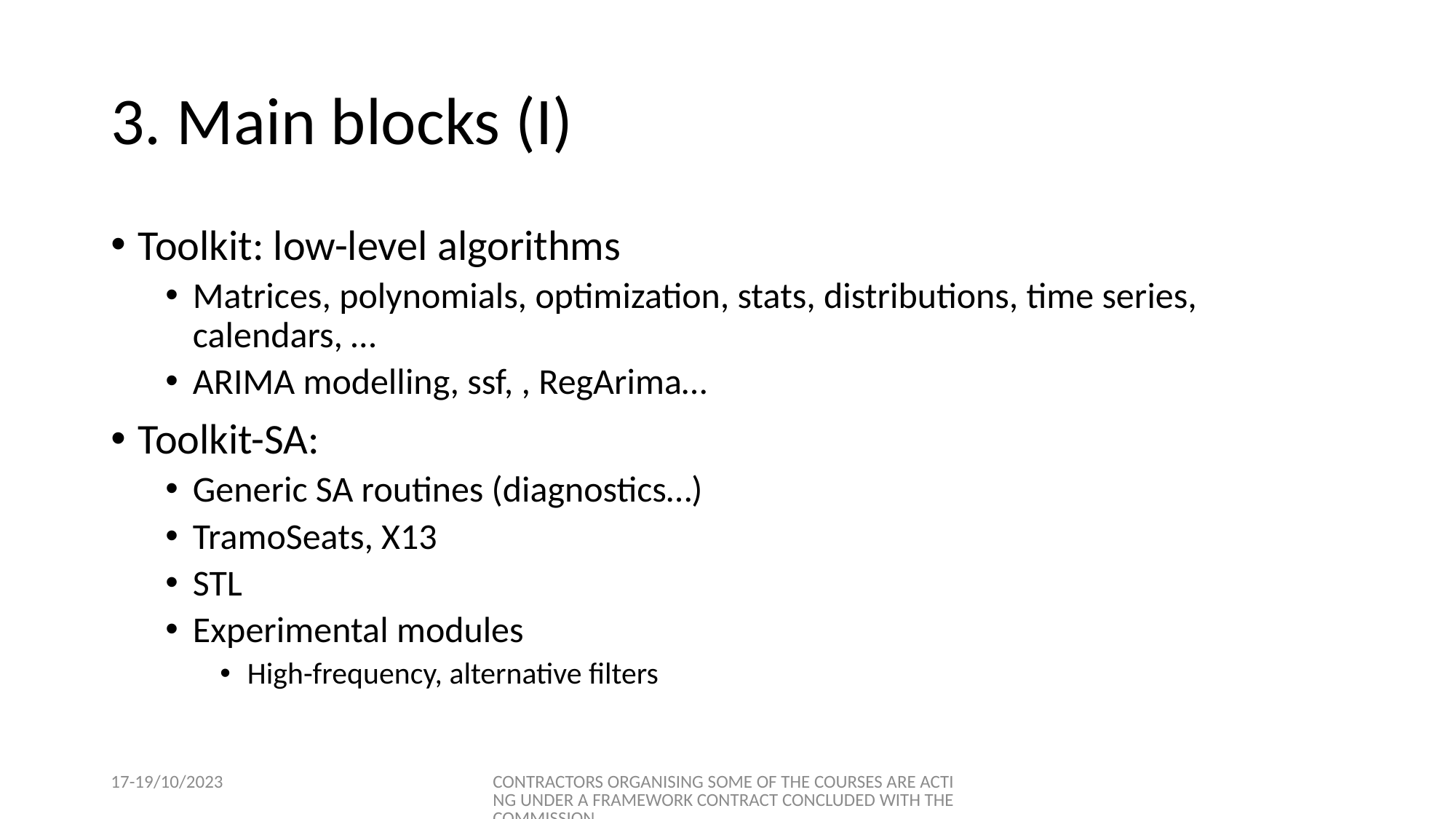

# 3. Main blocks (I)
Toolkit: low-level algorithms
Matrices, polynomials, optimization, stats, distributions, time series, calendars, …
ARIMA modelling, ssf, , RegArima…
Toolkit-SA:
Generic SA routines (diagnostics…)
TramoSeats, X13
STL
Experimental modules
High-frequency, alternative filters

17-19/10/2023
CONTRACTORS ORGANISING SOME OF THE COURSES ARE ACTING UNDER A FRAMEWORK CONTRACT CONCLUDED WITH THE COMMISSION